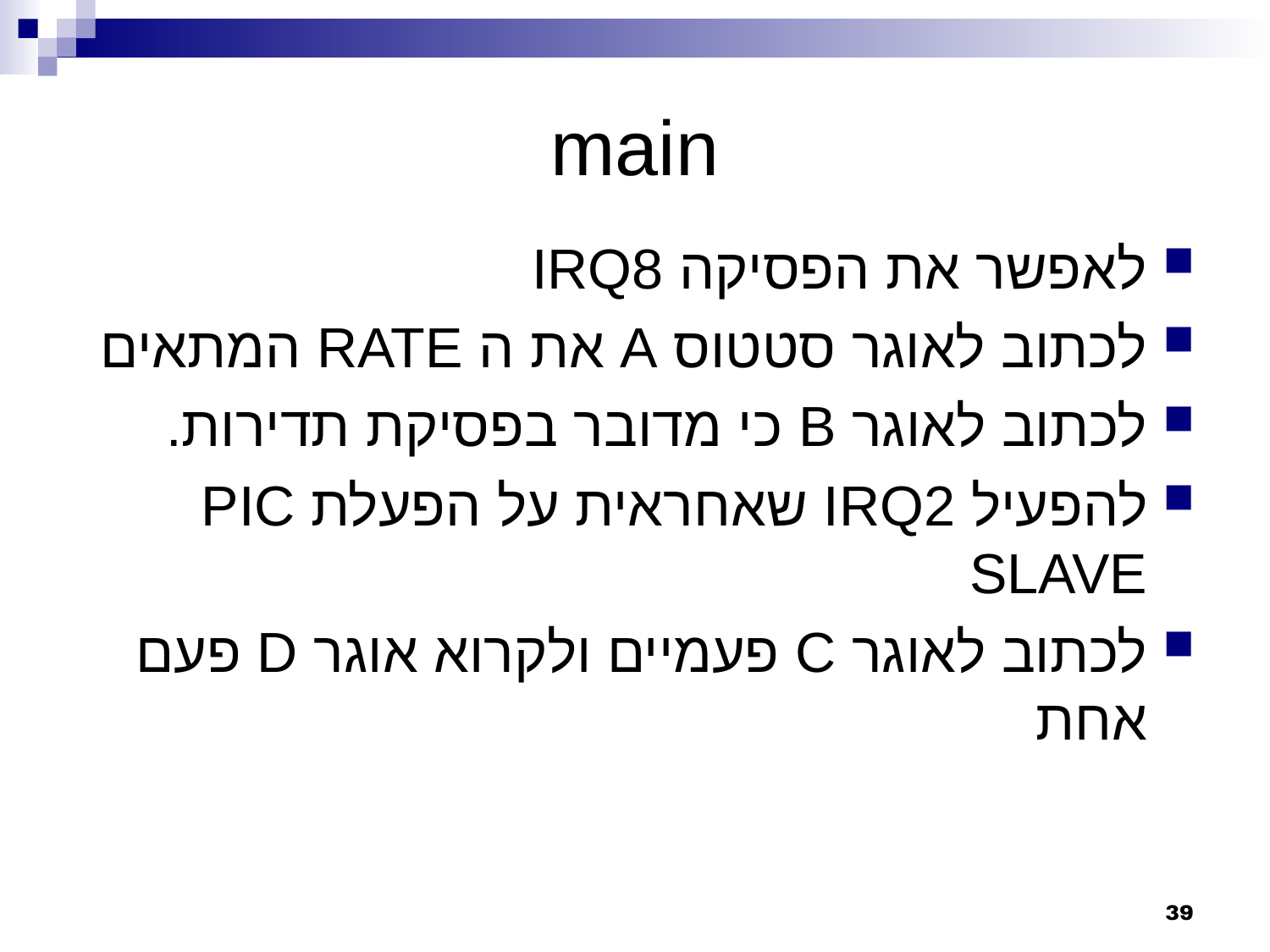

# main
לאפשר את הפסיקה IRQ8
לכתוב לאוגר סטטוס A את ה RATE המתאים
לכתוב לאוגר B כי מדובר בפסיקת תדירות.
להפעיל IRQ2 שאחראית על הפעלת PIC SLAVE
לכתוב לאוגר C פעמיים ולקרוא אוגר D פעם אחת
39